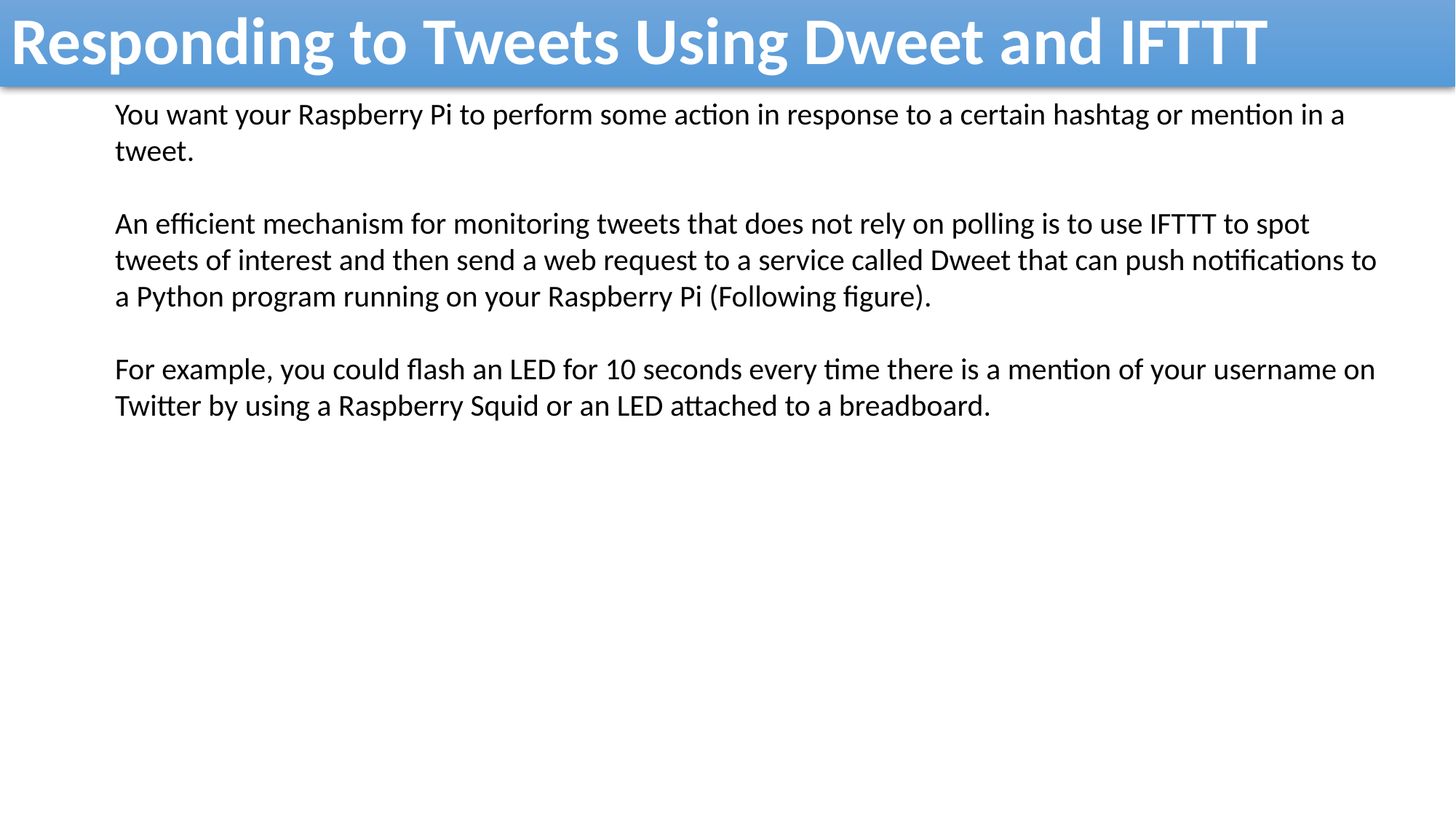

Responding to Tweets Using Dweet and IFTTT
You want your Raspberry Pi to perform some action in response to a certain hashtag or mention in a tweet.

An efficient mechanism for monitoring tweets that does not rely on polling is to use IFTTT to spot tweets of interest and then send a web request to a service called Dweet that can push notifications to a Python program running on your Raspberry Pi (Following figure).

For example, you could flash an LED for 10 seconds every time there is a mention of your username on Twitter by using a Raspberry Squid or an LED attached to a breadboard.